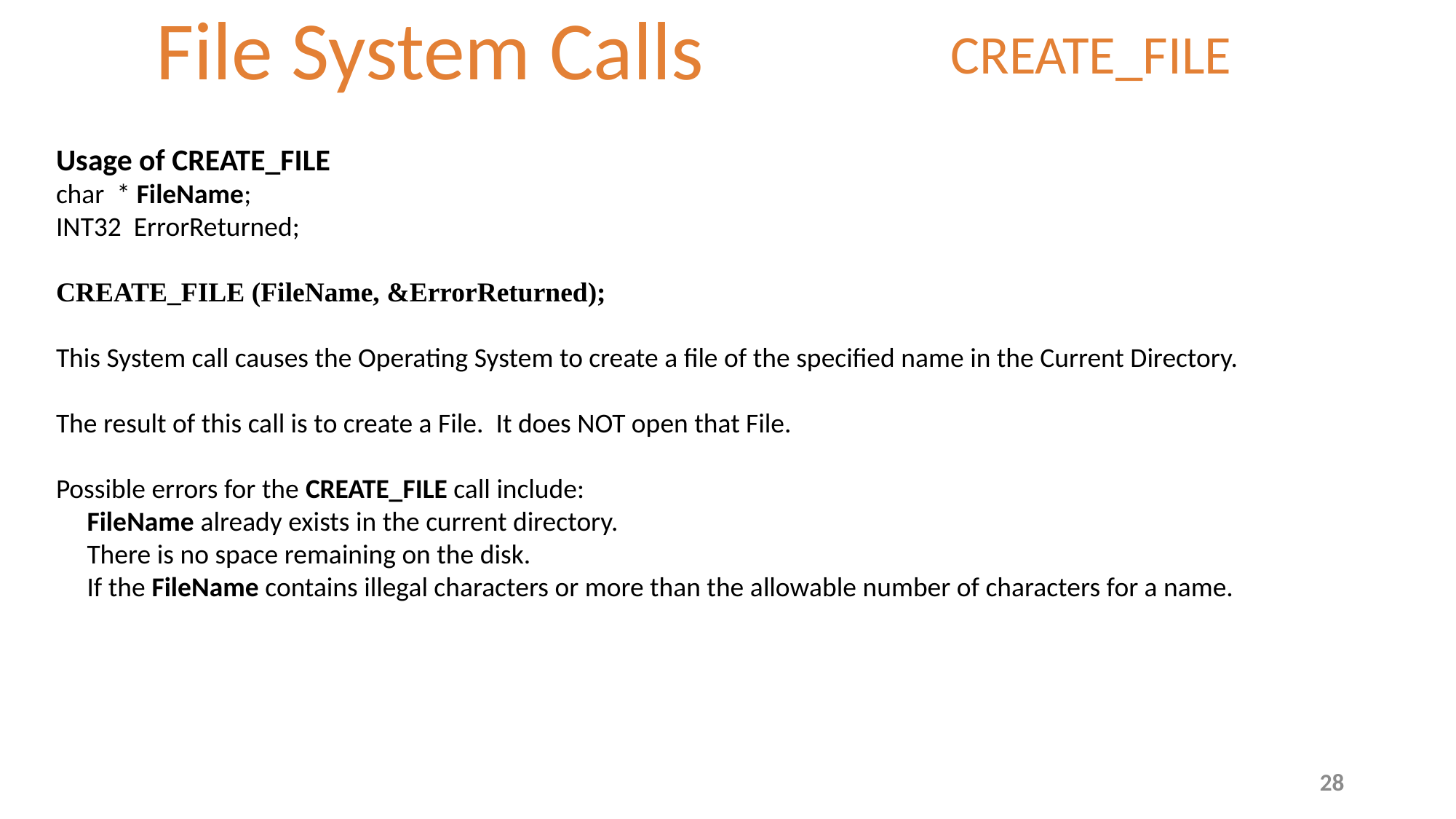

# File System Calls
CREATE_FILE
Usage of CREATE_FILE
char  * FileName;
INT32  ErrorReturned;

CREATE_FILE (FileName, &ErrorReturned);

This System call causes the Operating System to create a file of the specified name in the Current Directory.

The result of this call is to create a File.  It does NOT open that File.

Possible errors for the CREATE_FILE call include:
     FileName already exists in the current directory.
     There is no space remaining on the disk.
     If the FileName contains illegal characters or more than the allowable number of characters for a name.
28